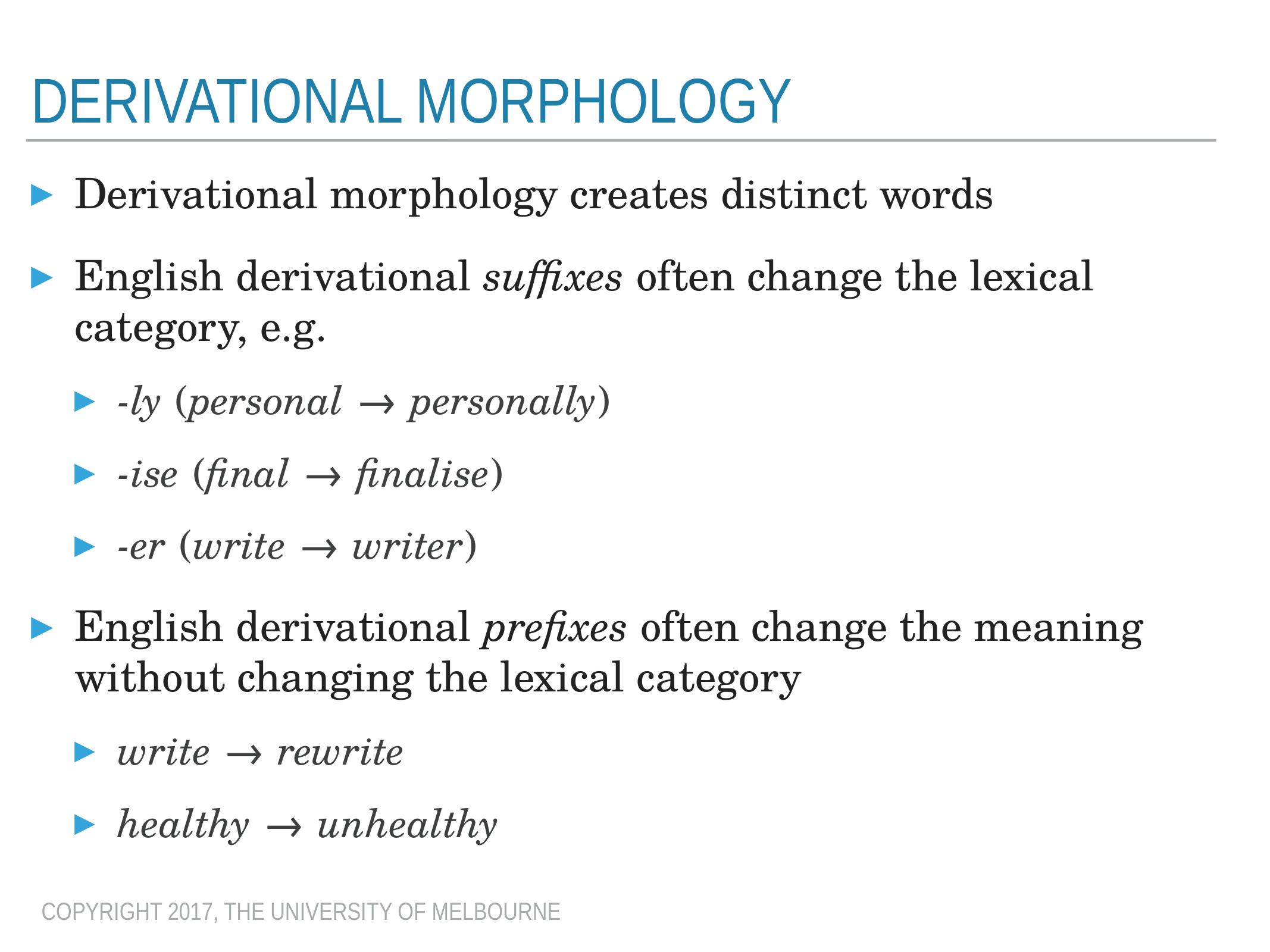

# Derivational morphology
Derivational morphology creates distinct words
English derivational suffixes often change the lexical category, e.g.
-ly (personal → personally)
-ise (final → finalise)
-er (write → writer)
English derivational prefixes often change the meaning without changing the lexical category
write → rewrite
healthy → unhealthy